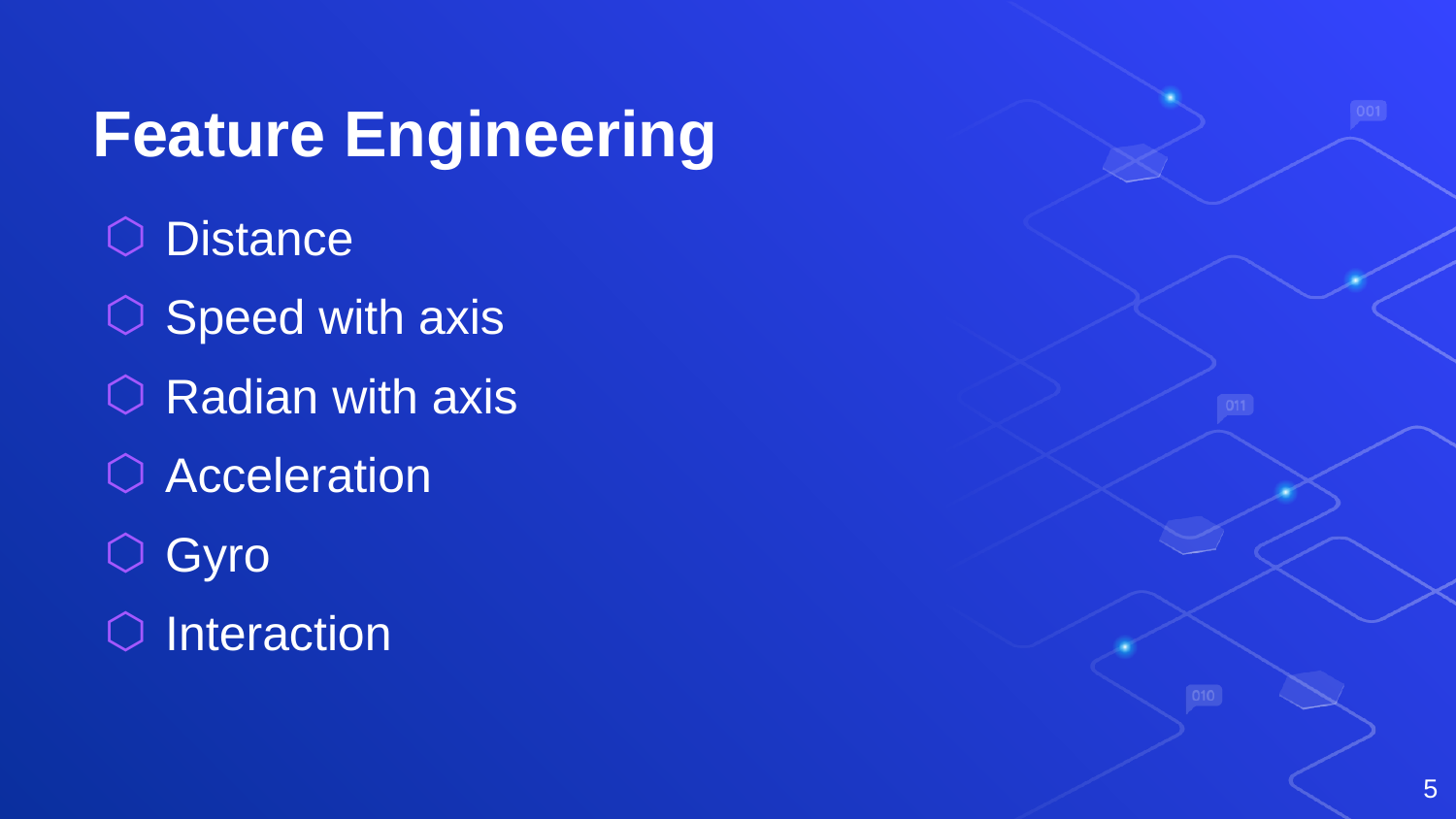

# Feature Engineering
Distance
Speed with axis
Radian with axis
Acceleration
Gyro
Interaction
5